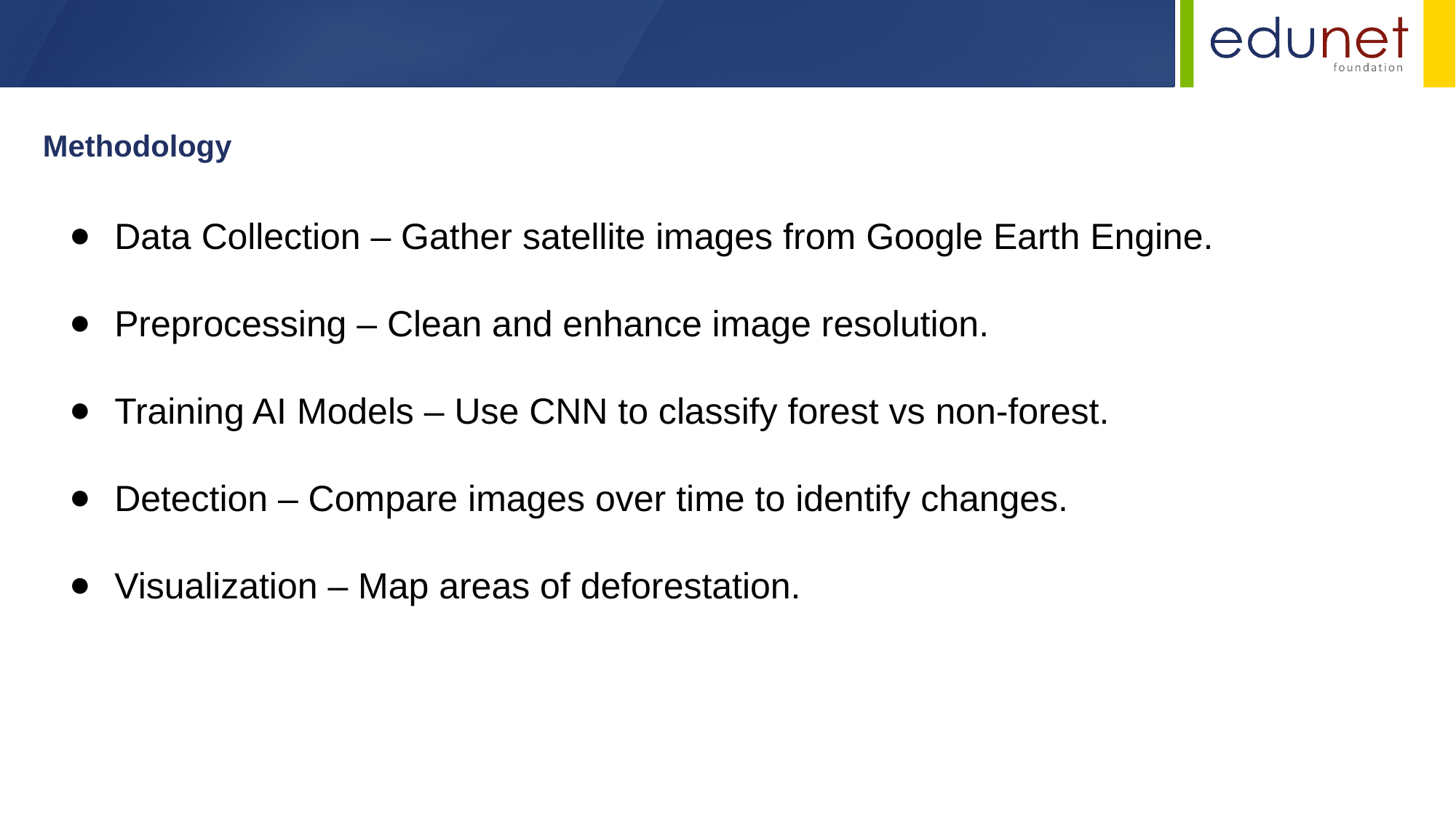

Methodology
Data Collection – Gather satellite images from Google Earth Engine.

Preprocessing – Clean and enhance image resolution.

Training AI Models – Use CNN to classify forest vs non-forest.

Detection – Compare images over time to identify changes.

Visualization – Map areas of deforestation.